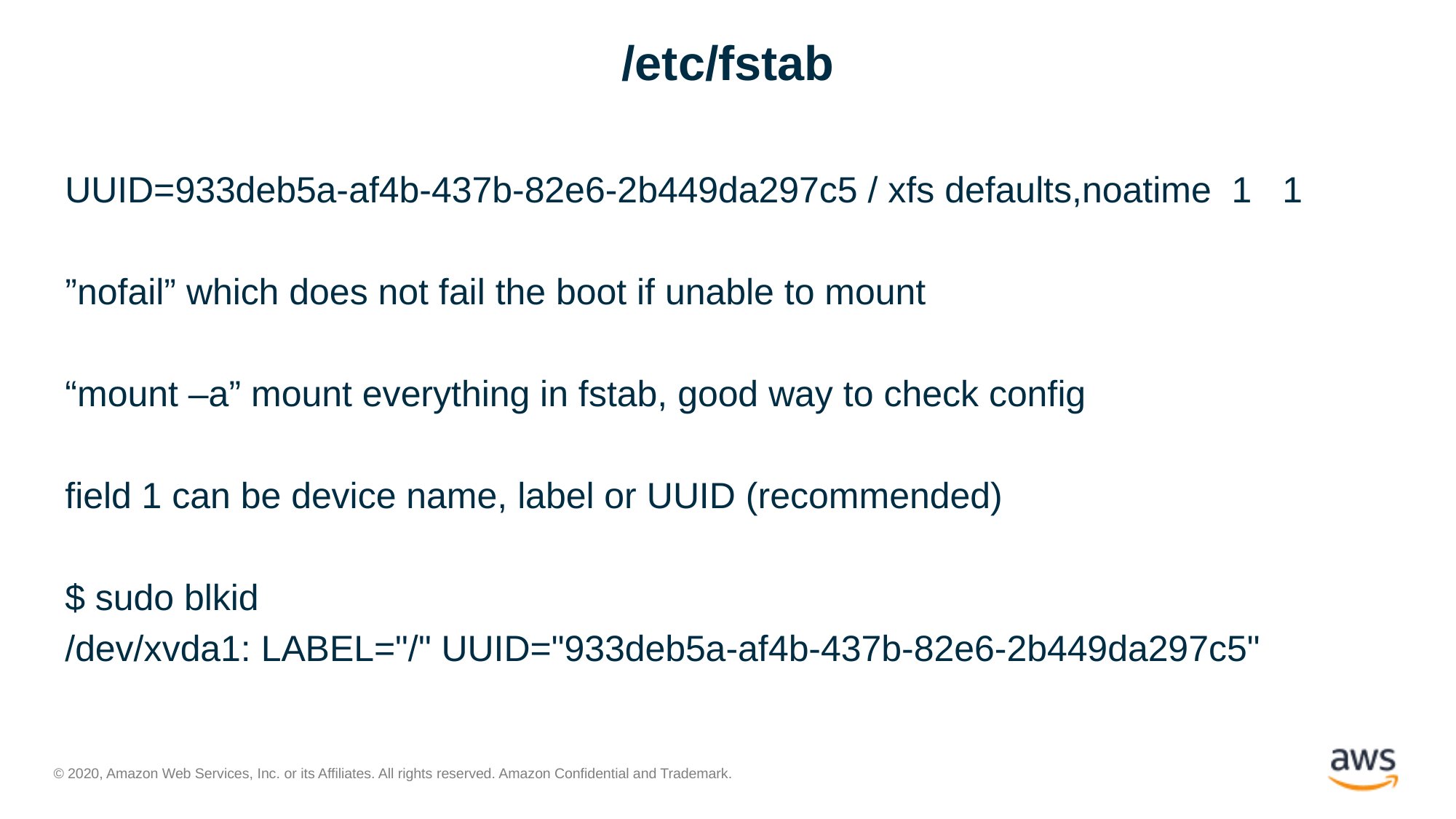

# /etc/fstab
UUID=933deb5a-af4b-437b-82e6-2b449da297c5 / xfs defaults,noatime  1   1

”nofail” which does not fail the boot if unable to mount

“mount –a” mount everything in fstab, good way to check config

field 1 can be device name, label or UUID (recommended)

$ sudo blkid
/dev/xvda1: LABEL="/" UUID="933deb5a-af4b-437b-82e6-2b449da297c5"